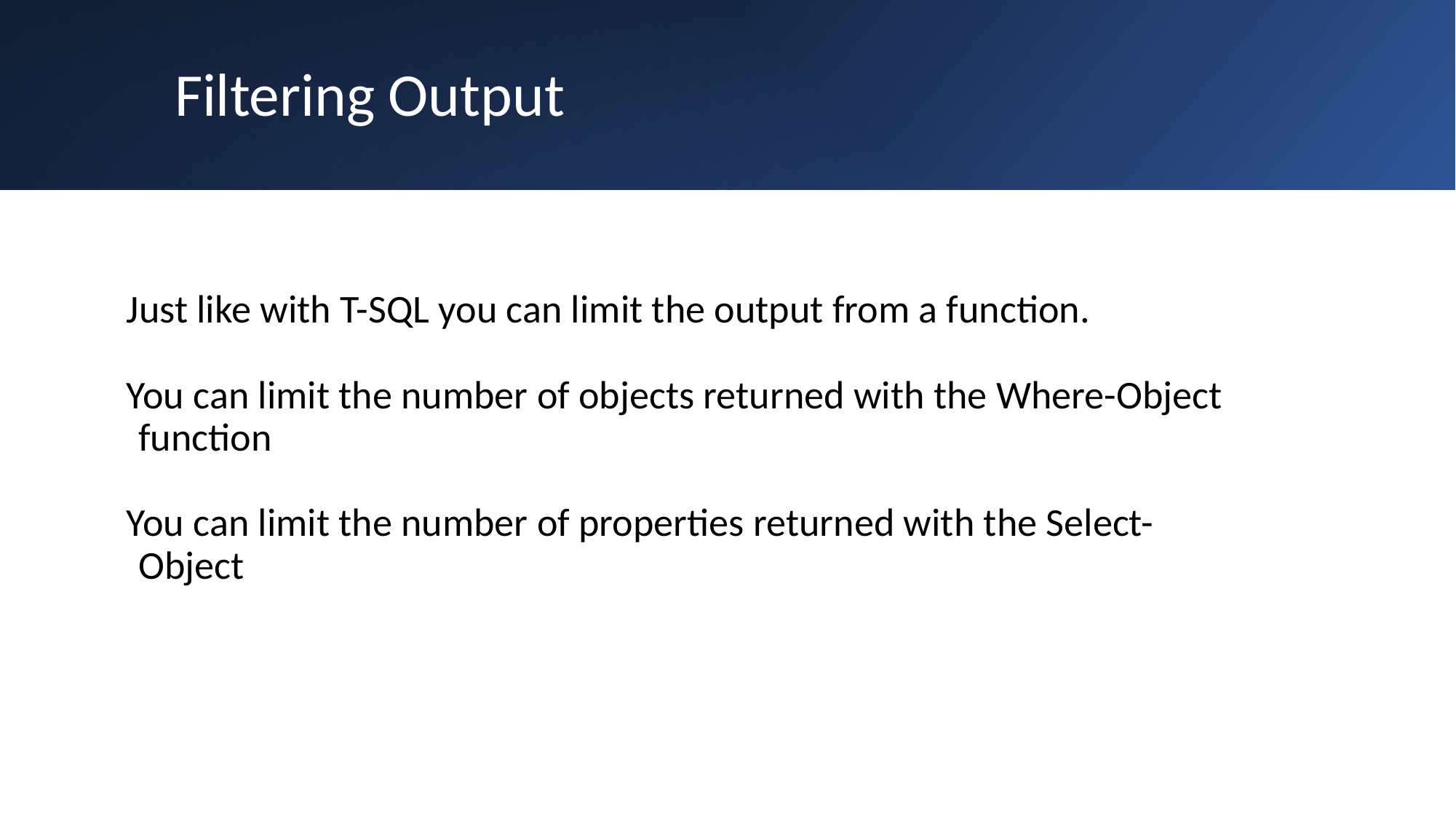

# Filtering Output
Just like with T-SQL you can limit the output from a function.

You can limit the number of objects returned with the Where-Object function

You can limit the number of properties returned with the Select-Object